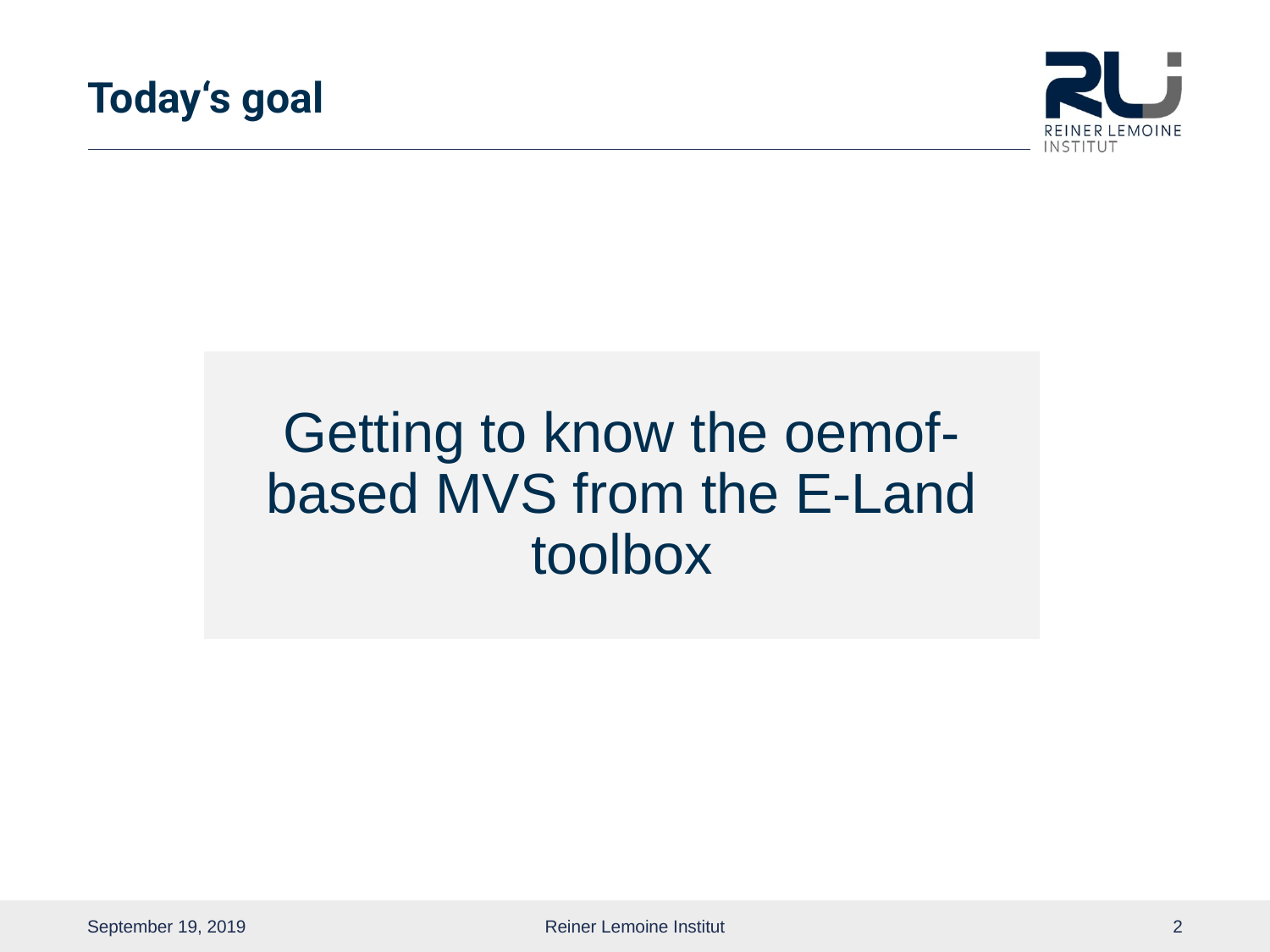

# Today‘s goal
Getting to know the oemof-based MVS from the E-Land toolbox
September 19, 2019
Reiner Lemoine Institut
2